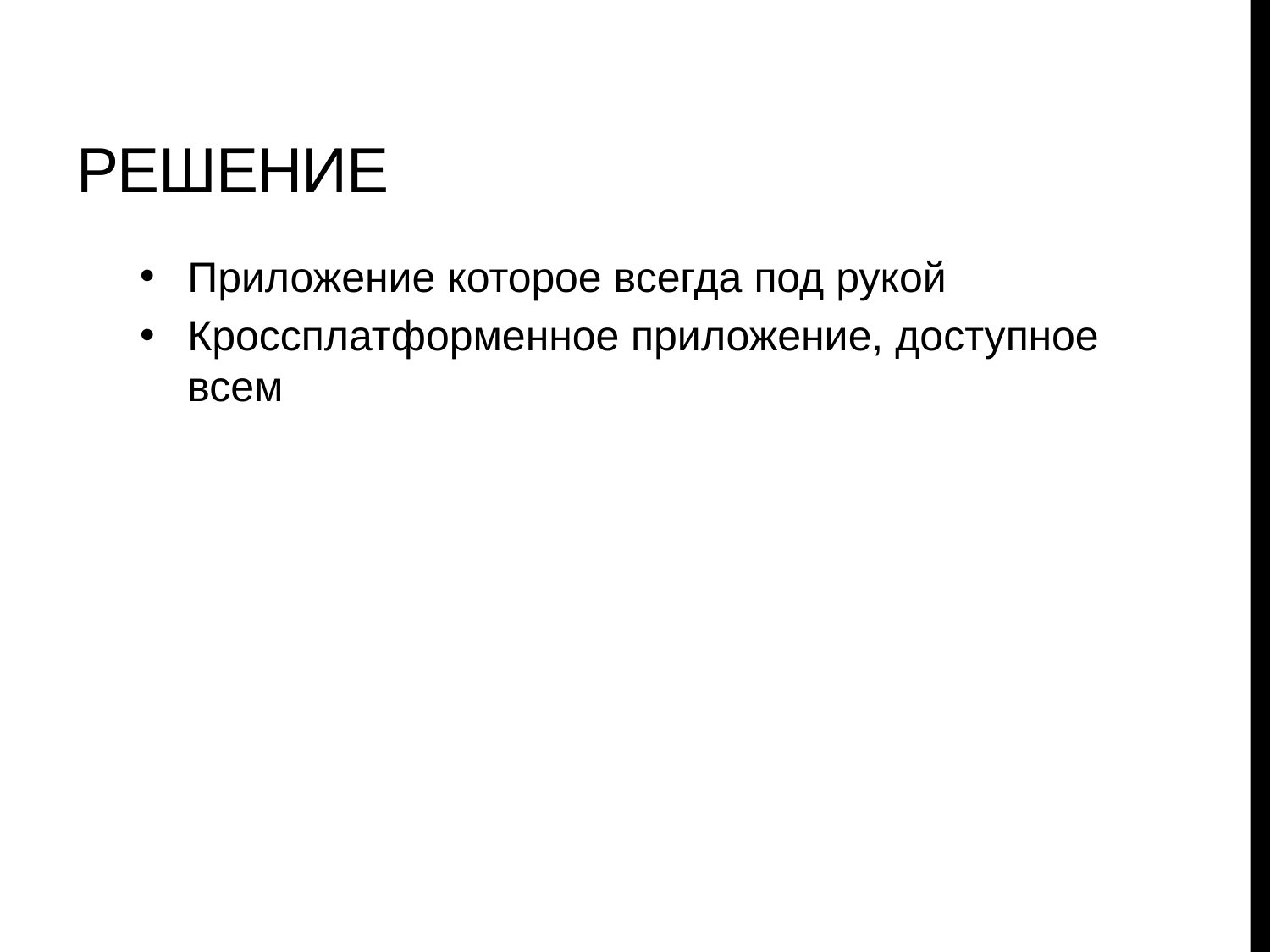

# Решение
Приложение которое всегда под рукой
Кроссплатформенное приложение, доступное всем